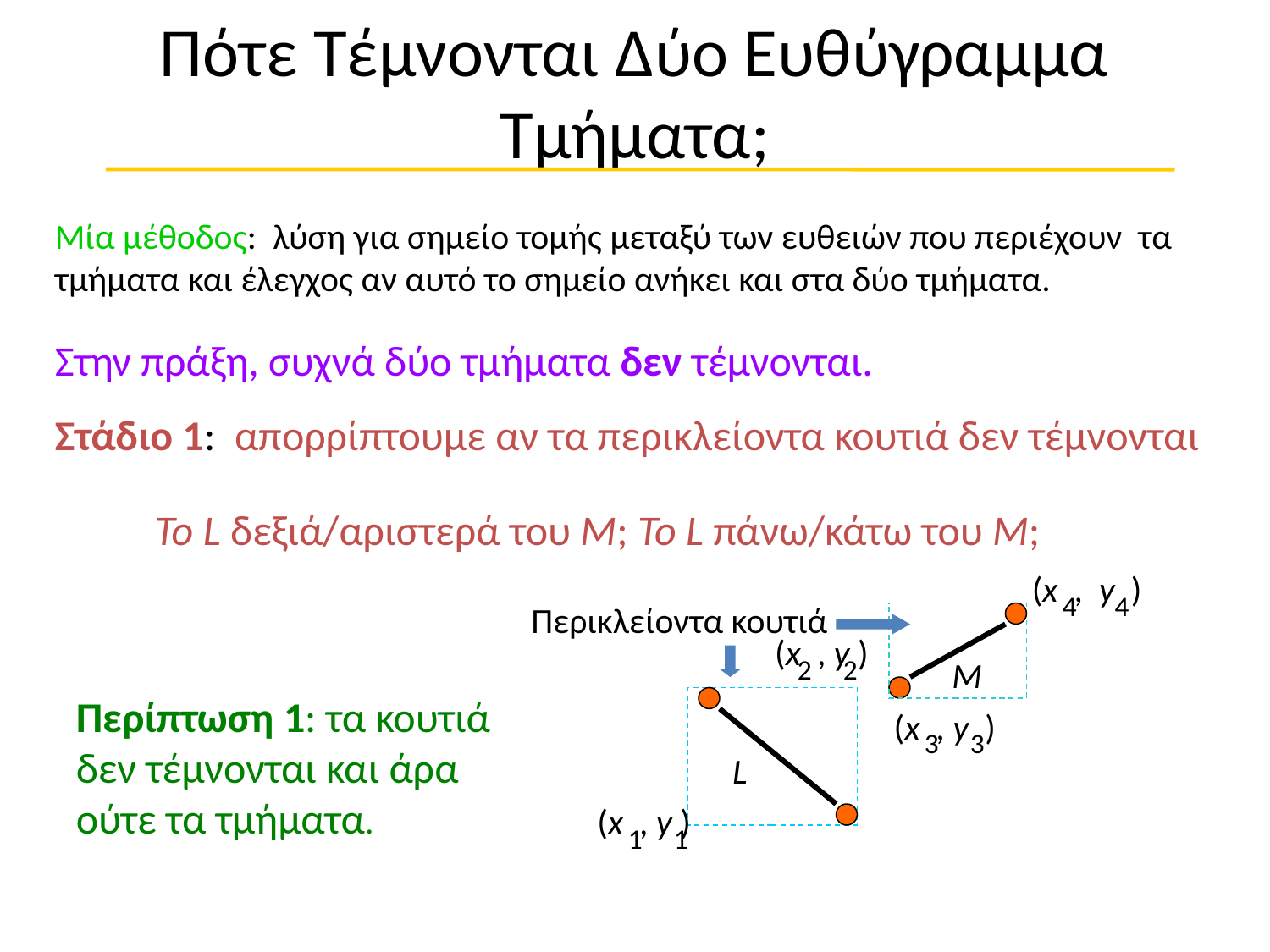

# Πότε Τέμνονται Δύο Ευθύγραμμα Τμήματα;

Μία μέθοδος:  λύση για σημείο τομής μεταξύ των ευθειών που περιέχουν  τα τμήματα και έλεγχος αν αυτό το σημείο ανήκει και στα δύο τμήματα.
Στην πράξη, συχνά δύο τμήματα δεν τέμνονται.
Στάδιο 1:  απορρίπτουμε αν τα περικλείοντα κουτιά δεν τέμνονται
Το L δεξιά/αριστερά του M; Το L πάνω/κάτω του M;
(x  ,  y  )
4      4
 (x  , y )
2     2
(x  , y  )
3     3
(x  , y )
1     1
Περικλείοντα κουτιά

M
L

Περίπτωση 1: τα κουτιά δεν τέμνονται και άρα ούτε τα τμήματα.